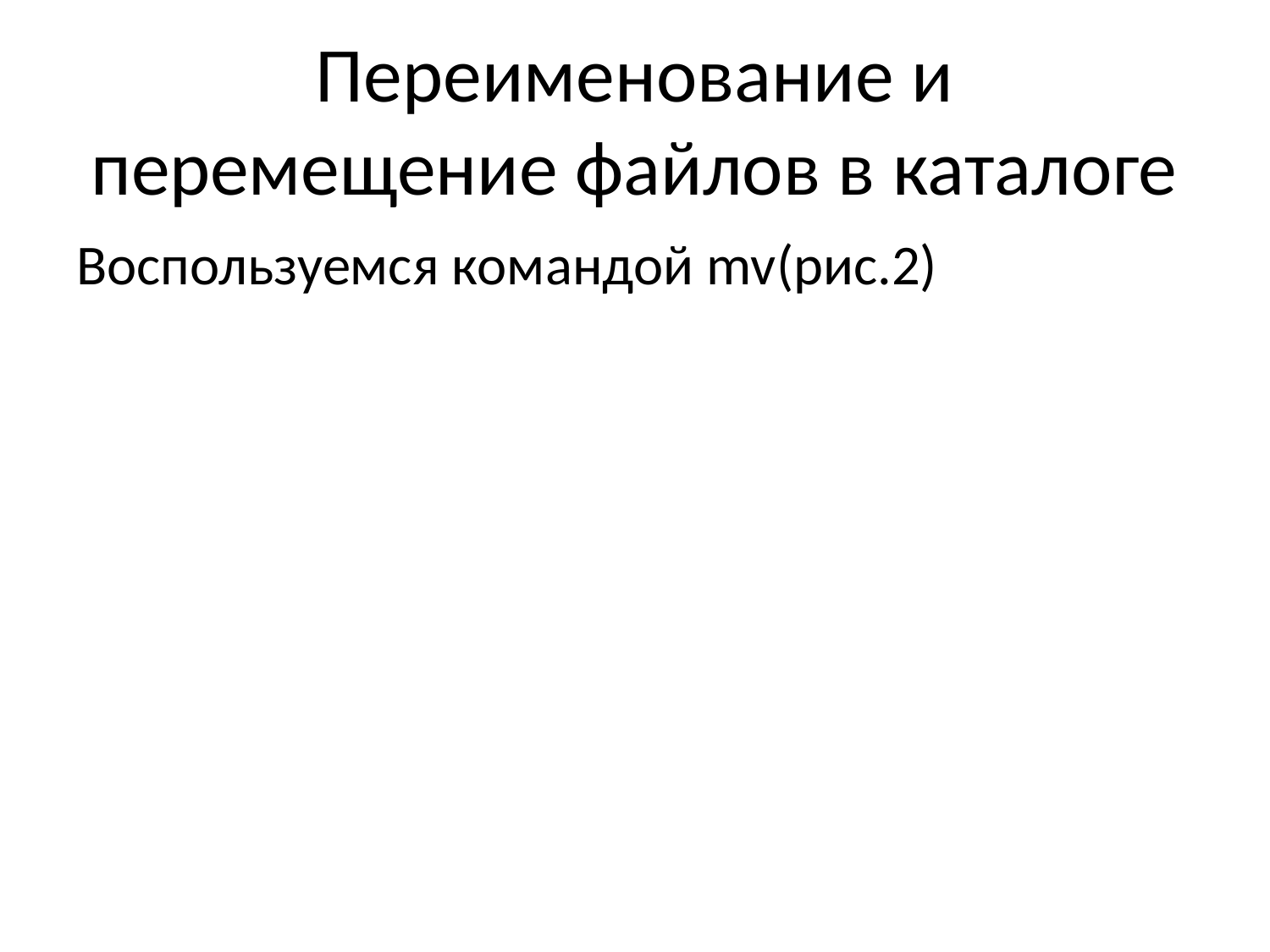

# Переименование и перемещение файлов в каталоге
Воспользуемся командой mv(рис.2)